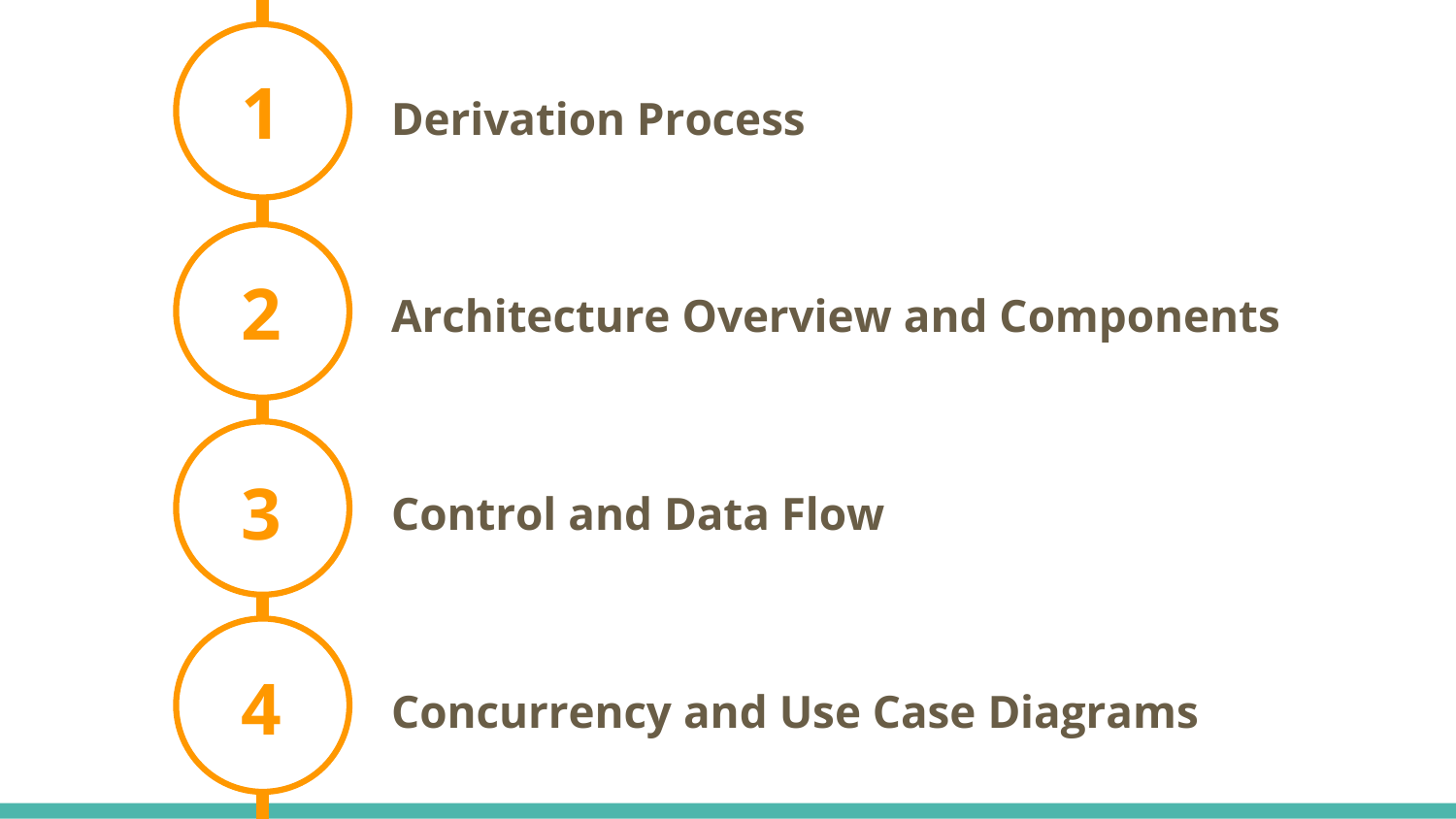

1
Derivation Process

2
Architecture Overview and Components

3
Control and Data Flow

4
Concurrency and Use Case Diagrams